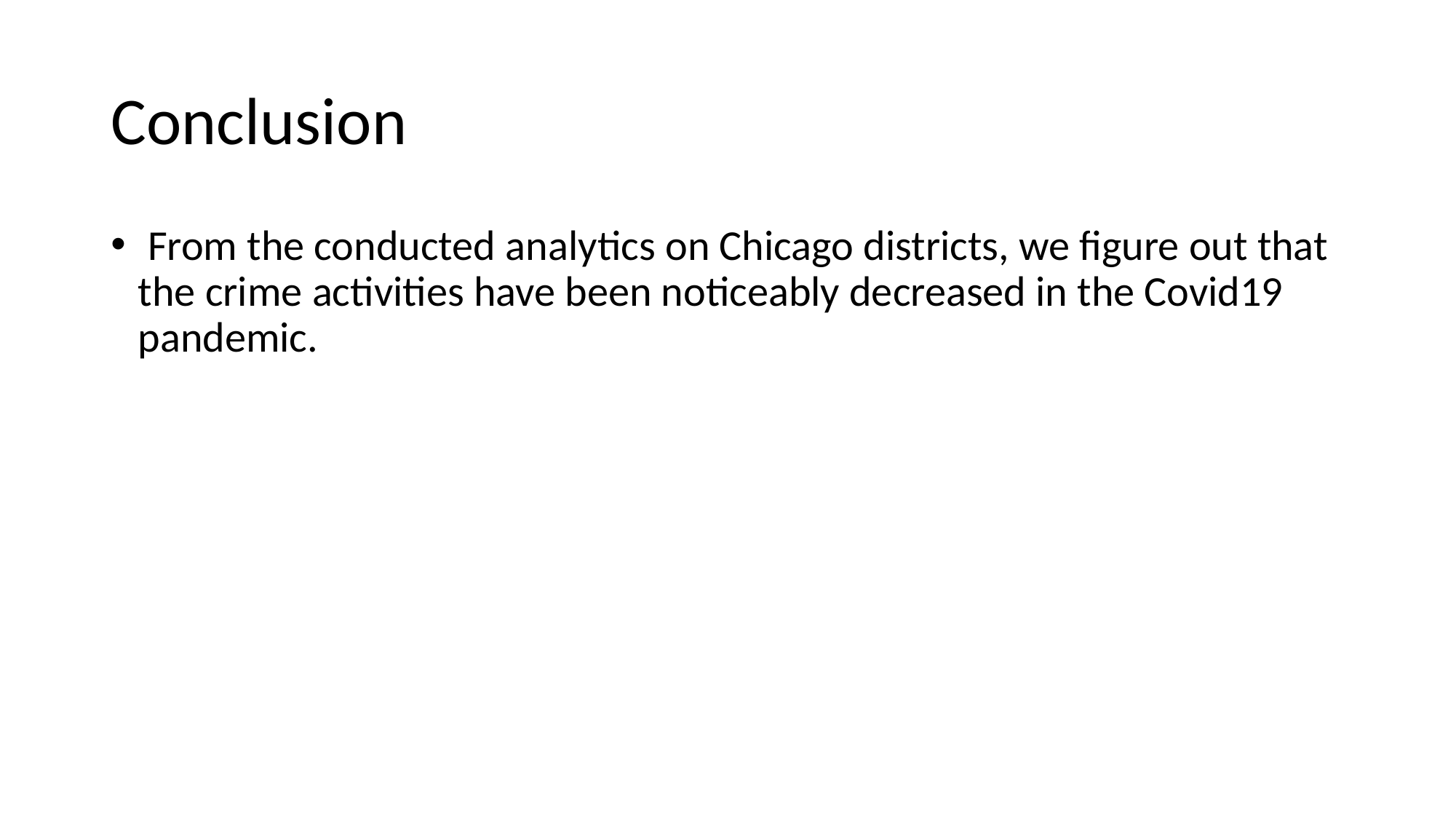

# Conclusion
 From the conducted analytics on Chicago districts, we figure out that the crime activities have been noticeably decreased in the Covid19 pandemic.